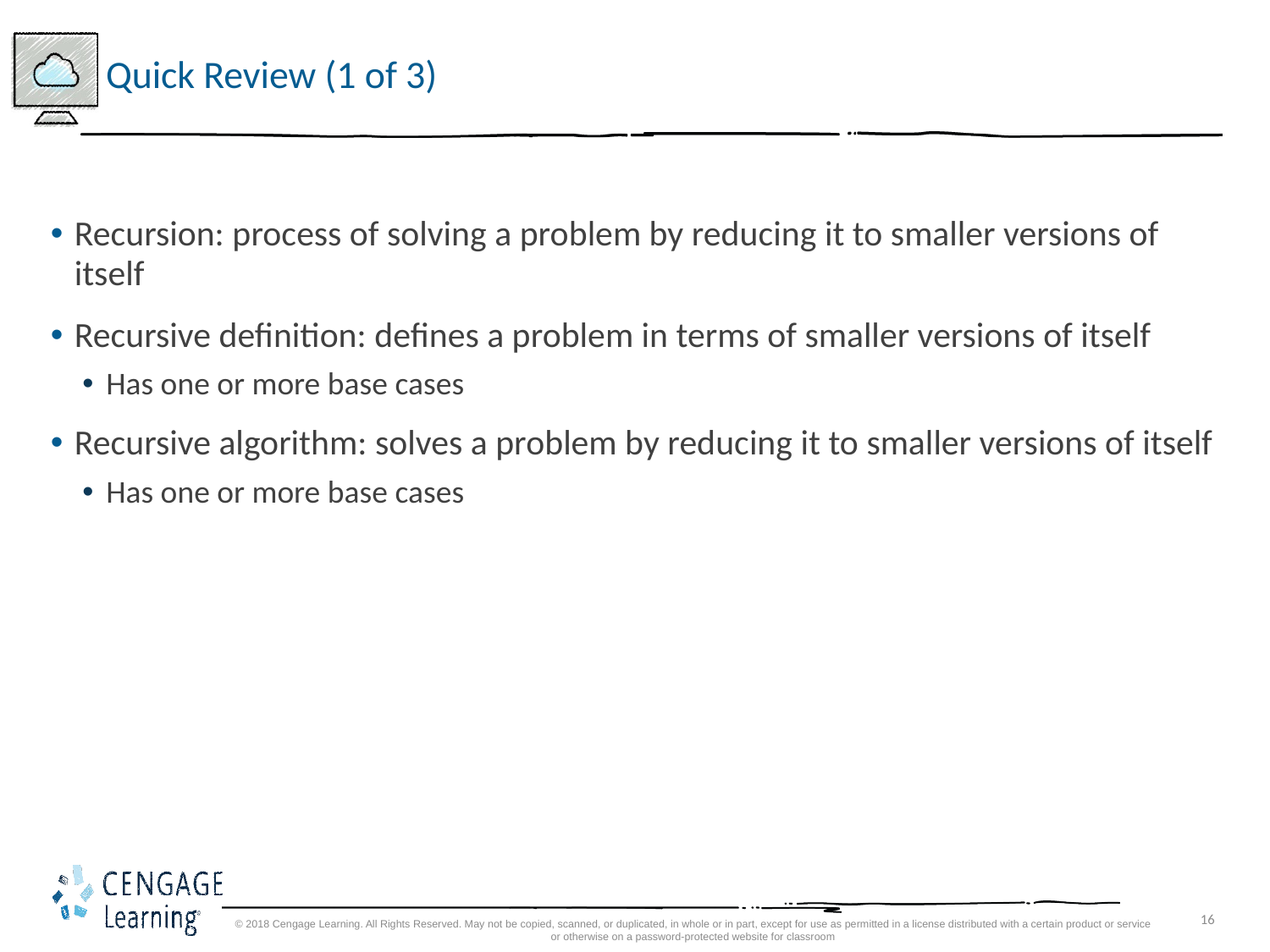

# Quick Review (1 of 3)
Recursion: process of solving a problem by reducing it to smaller versions of itself
Recursive definition: defines a problem in terms of smaller versions of itself
Has one or more base cases
Recursive algorithm: solves a problem by reducing it to smaller versions of itself
Has one or more base cases
© 2018 Cengage Learning. All Rights Reserved. May not be copied, scanned, or duplicated, in whole or in part, except for use as permitted in a license distributed with a certain product or service or otherwise on a password-protected website for classroom